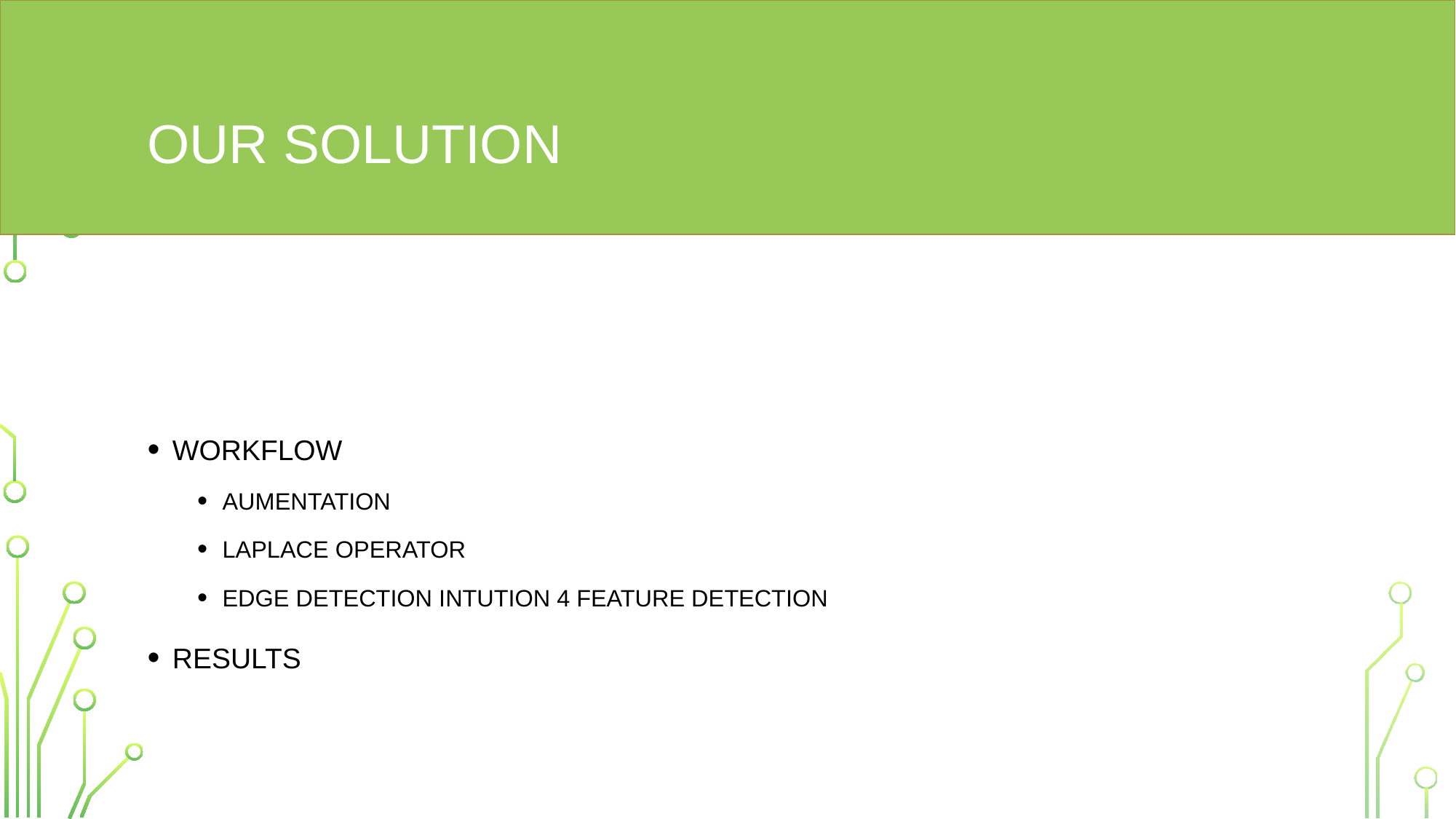

# OUR SOLUTION
WORKFLOW
AUMENTATION
LAPLACE OPERATOR
EDGE DETECTION INTUTION 4 FEATURE DETECTION
RESULTS